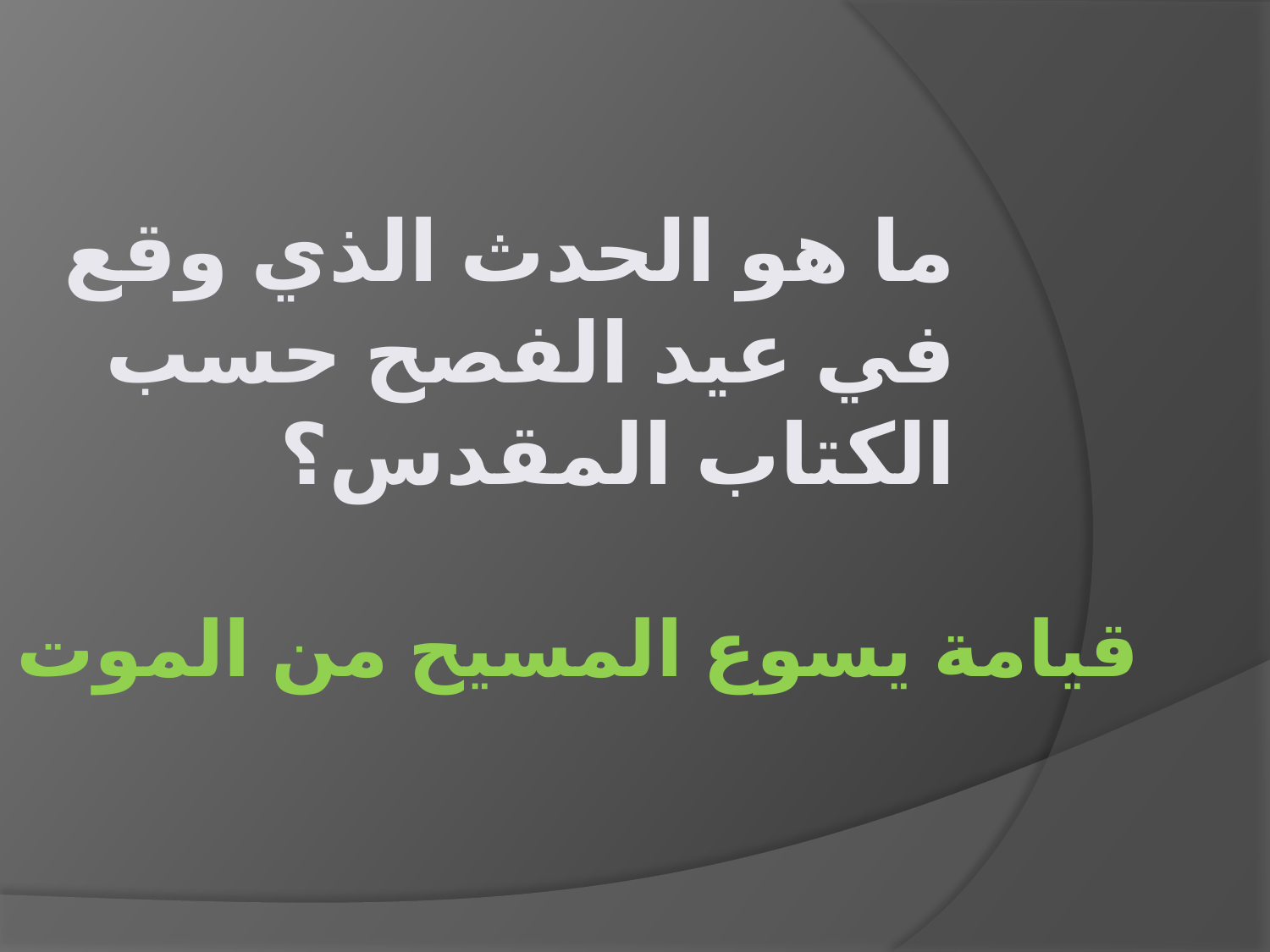

# ما هو الحدث الذي وقع في عيد الفصح حسب الكتاب المقدس؟
قيامة يسوع المسيح من الموت